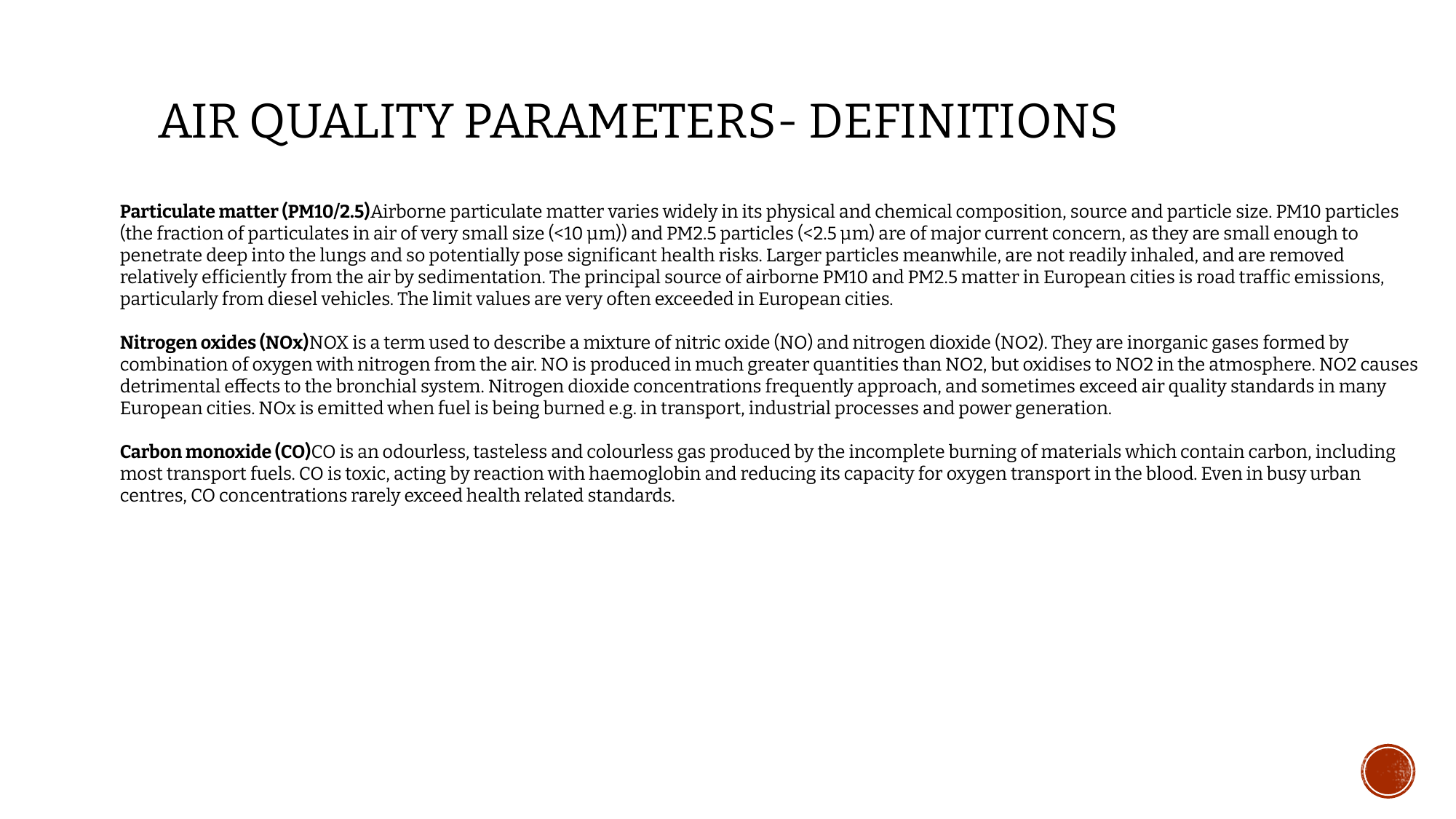

AIR QUALITY PARAMETERS- DEFINITIONS
Particulate matter (PM10/2.5)Airborne particulate matter varies widely in its physical and chemical composition, source and particle size. PM10 particles (the fraction of particulates in air of very small size (<10 µm)) and PM2.5 particles (<2.5 µm) are of major current concern, as they are small enough to penetrate deep into the lungs and so potentially pose significant health risks. Larger particles meanwhile, are not readily inhaled, and are removed relatively efficiently from the air by sedimentation. The principal source of airborne PM10 and PM2.5 matter in European cities is road traffic emissions, particularly from diesel vehicles. The limit values are very often exceeded in European cities.
Nitrogen oxides (NOx)NOX is a term used to describe a mixture of nitric oxide (NO) and nitrogen dioxide (NO2). They are inorganic gases formed by combination of oxygen with nitrogen from the air. NO is produced in much greater quantities than NO2, but oxidises to NO2 in the atmosphere. NO2 causes detrimental effects to the bronchial system. Nitrogen dioxide concentrations frequently approach, and sometimes exceed air quality standards in many European cities. NOx is emitted when fuel is being burned e.g. in transport, industrial processes and power generation.

Carbon monoxide (CO)CO is an odourless, tasteless and colourless gas produced by the incomplete burning of materials which contain carbon, including most transport fuels. CO is toxic, acting by reaction with haemoglobin and reducing its capacity for oxygen transport in the blood. Even in busy urban centres, CO concentrations rarely exceed health related standards.